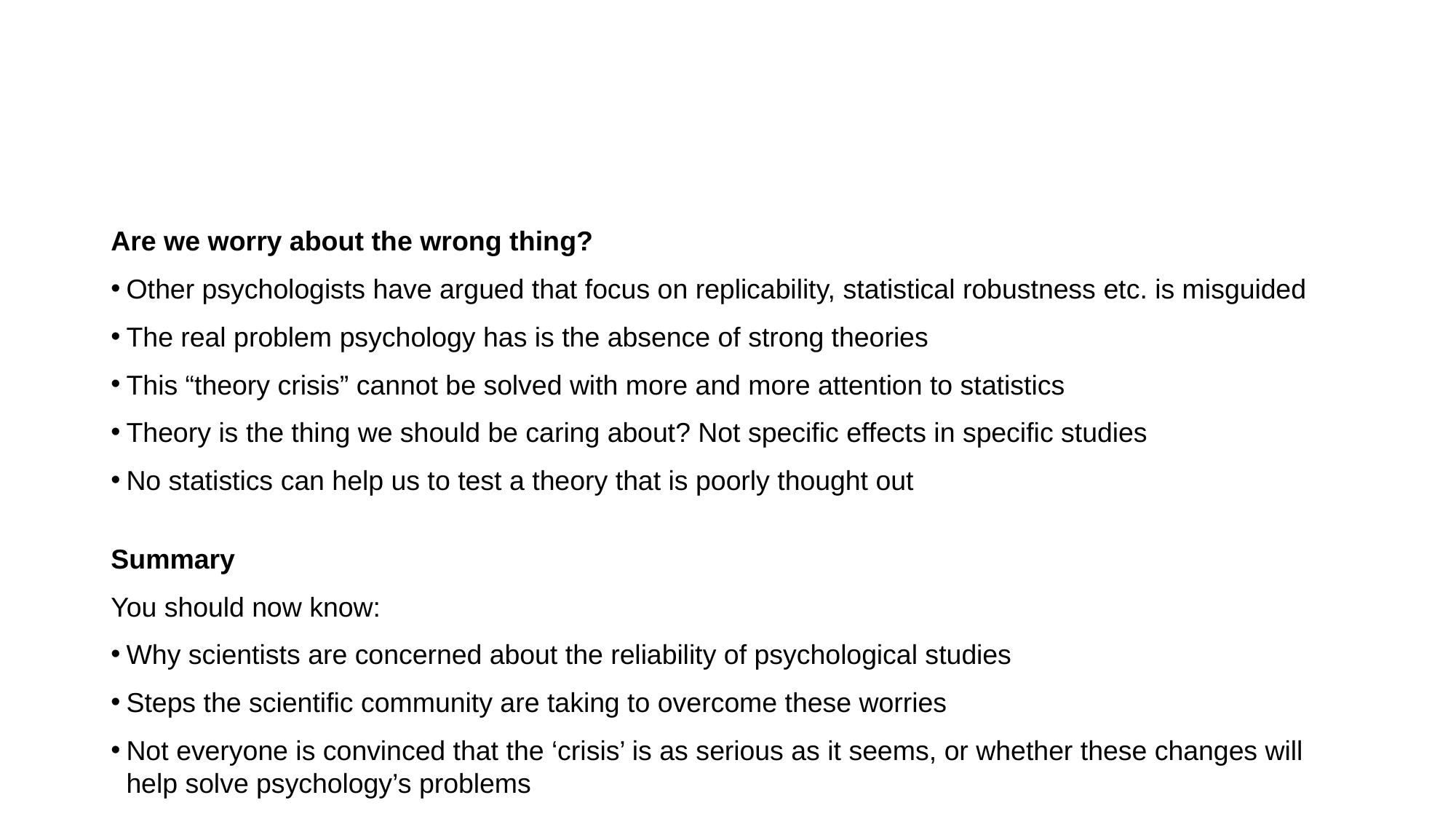

Are we worry about the wrong thing?
Other psychologists have argued that focus on replicability, statistical robustness etc. is misguided
The real problem psychology has is the absence of strong theories
This “theory crisis” cannot be solved with more and more attention to statistics
Theory is the thing we should be caring about? Not specific effects in specific studies
No statistics can help us to test a theory that is poorly thought out
Summary
You should now know:
Why scientists are concerned about the reliability of psychological studies
Steps the scientific community are taking to overcome these worries
Not everyone is convinced that the ‘crisis’ is as serious as it seems, or whether these changes will help solve psychology’s problems